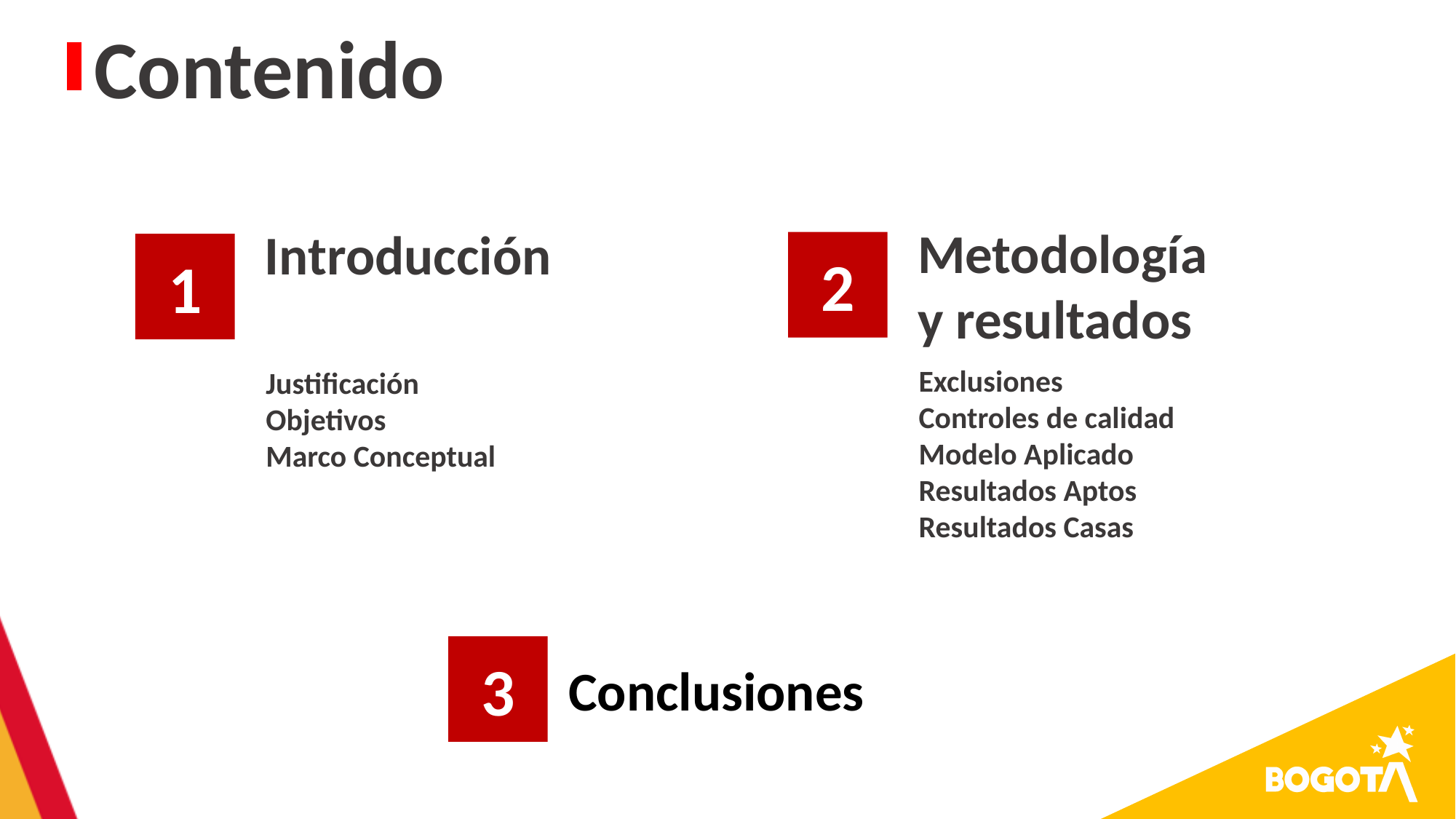

Contenido

Metodología
y resultados
Introducción
2
1
Exclusiones
Controles de calidad
Modelo Aplicado
Resultados Aptos
Resultados Casas
Justificación
Objetivos
Marco Conceptual
3
Conclusiones